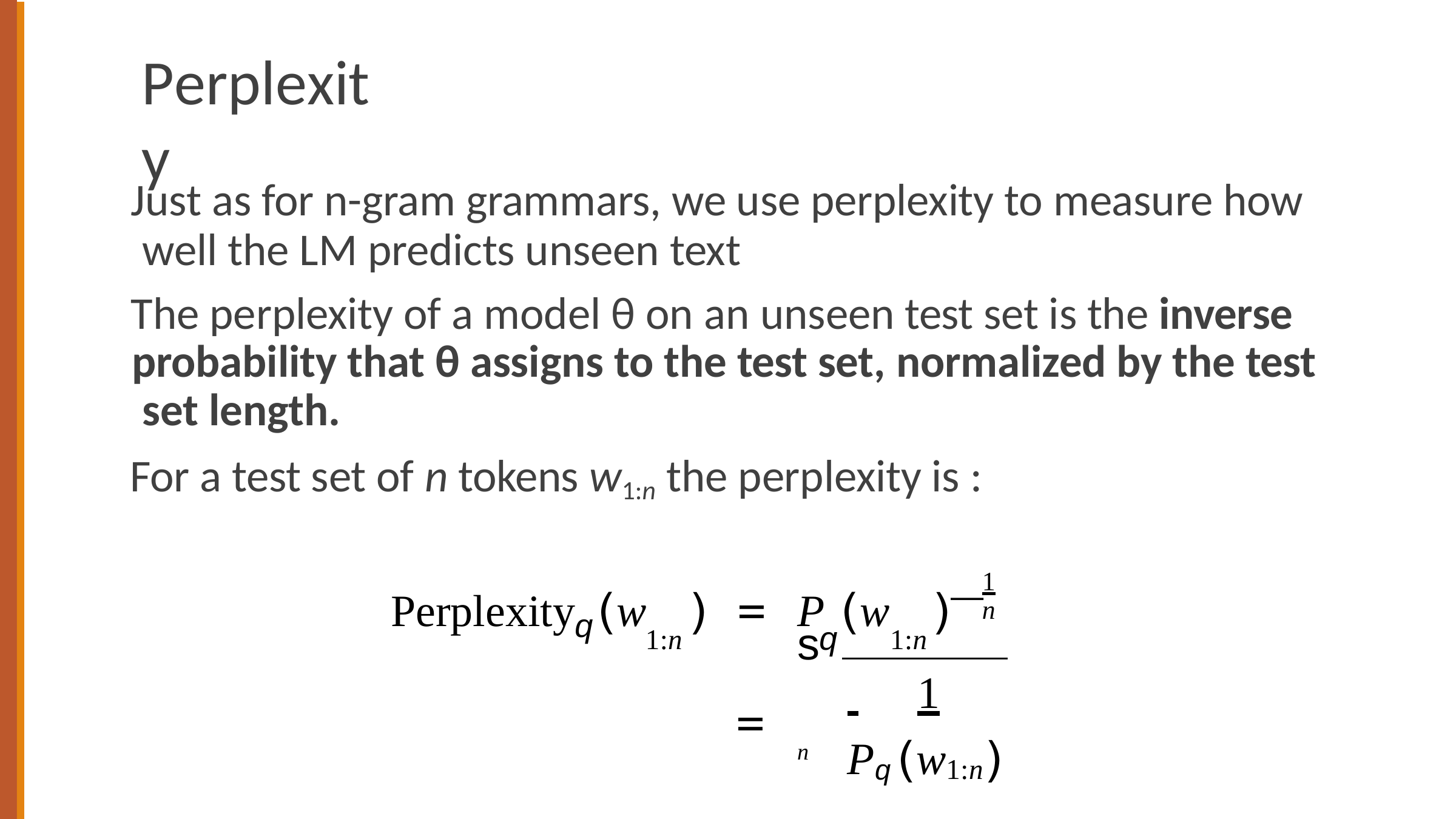

# Perplexity
Just as for n-gram grammars, we use perplexity to measure how  well the LM predicts unseen text
The perplexity of a model θ on an unseen test set is the inverse  probability that θ assigns to the test set, normalized by the test  set length.
For a test set of n tokens w1:n the perplexity is :
1
n
—
Perplexity	(w	)	=	P	(w	)
1:n	q	1:n
q
sn
 	1
Pq (w1:n)

=